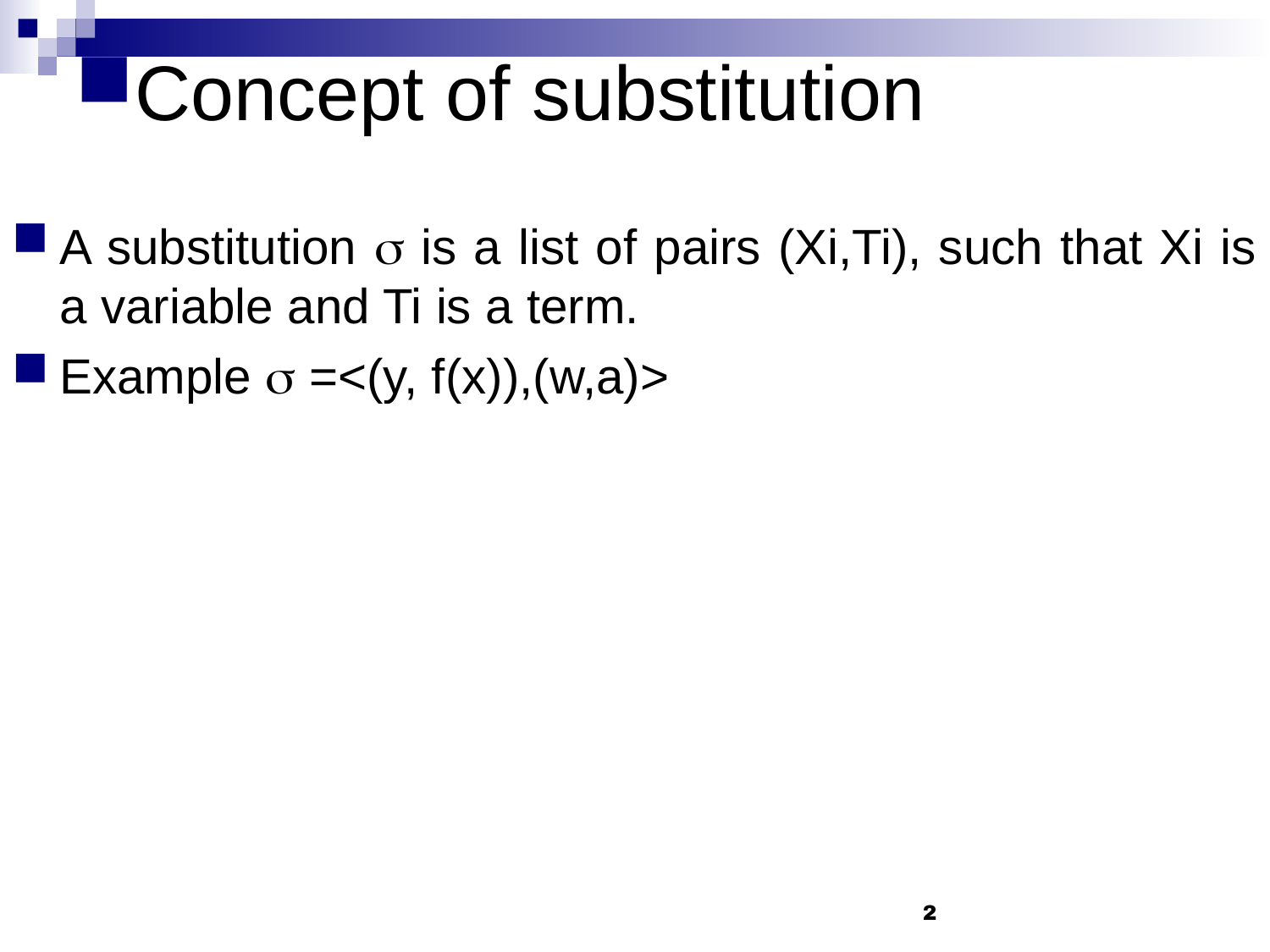

Concept of substitution

A substitution σ is a list of pairs (Xi,Ti), such that Xi is a variable and Ti is a term.
Example σ =<(y, f(x)),(w,a)>

2